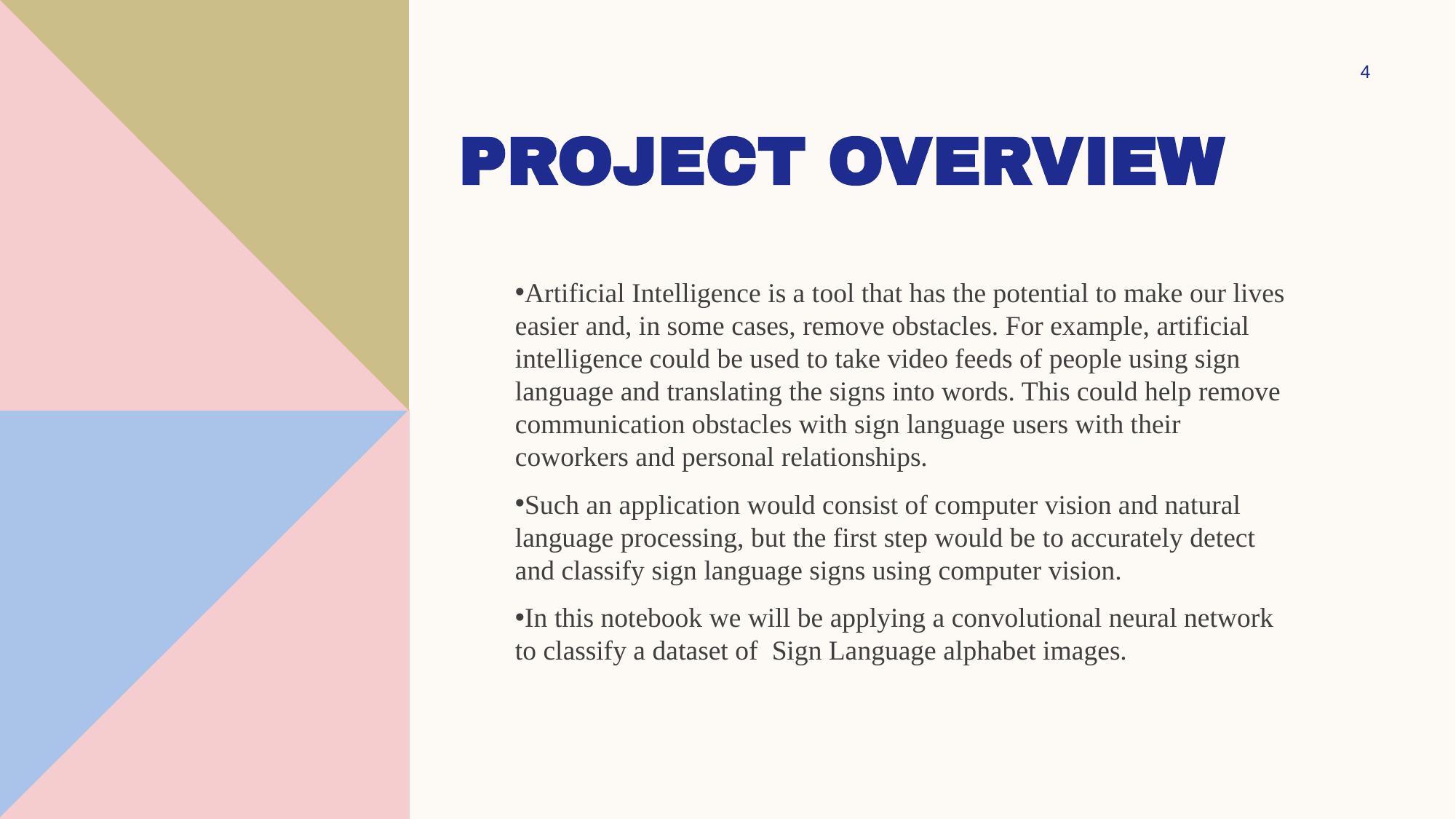

4
# PROJECT OVERVIEW
Artificial Intelligence is a tool that has the potential to make our lives easier and, in some cases, remove obstacles. For example, artificial intelligence could be used to take video feeds of people using sign language and translating the signs into words. This could help remove communication obstacles with sign language users with their coworkers and personal relationships.
Such an application would consist of computer vision and natural language processing, but the first step would be to accurately detect and classify sign language signs using computer vision.
In this notebook we will be applying a convolutional neural network to classify a dataset of  Sign Language alphabet images.